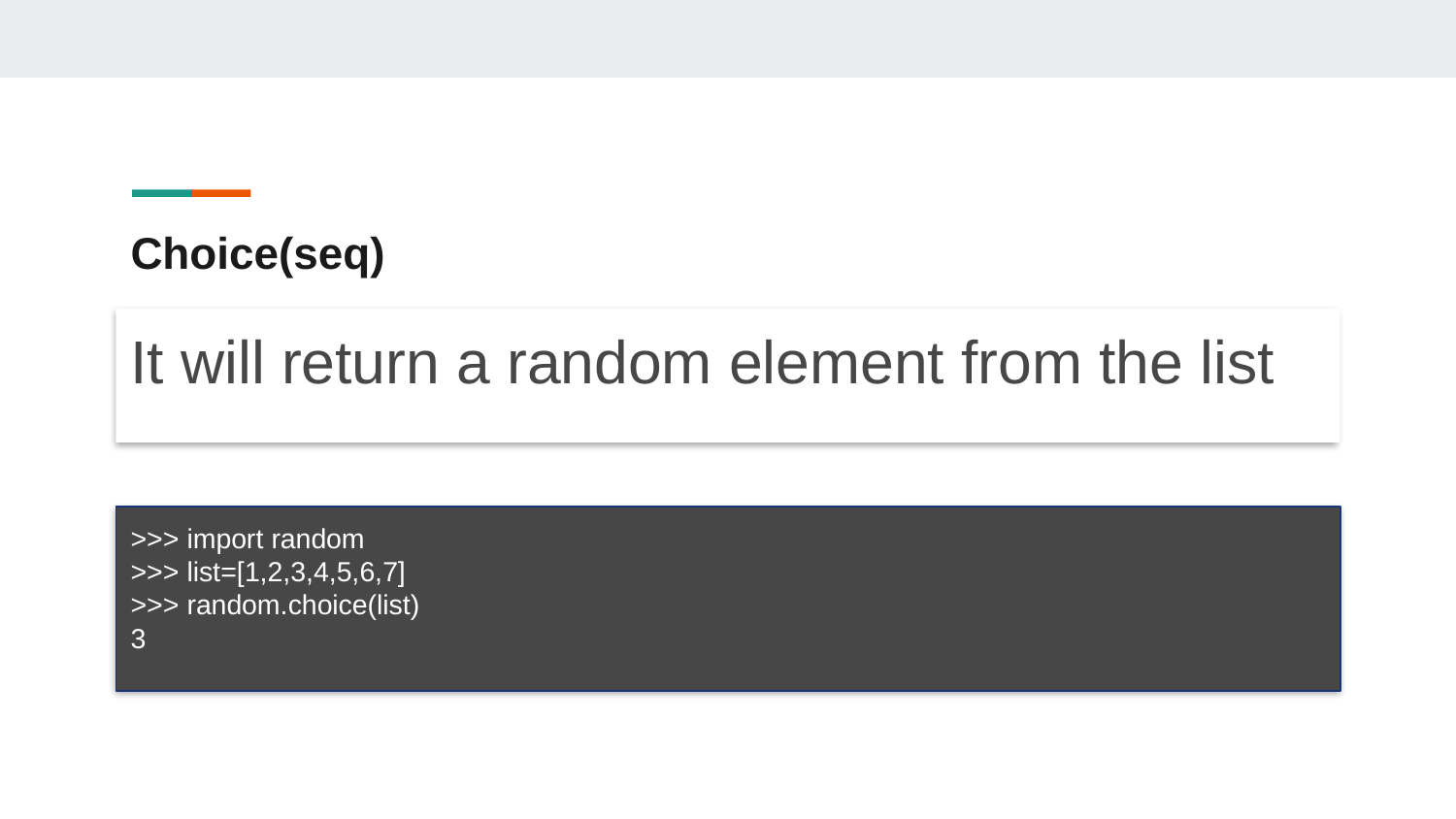

# Choice(seq)
It will return a random element from the list
>>> import random
>>> list=[1,2,3,4,5,6,7]
>>> random.choice(list)
3